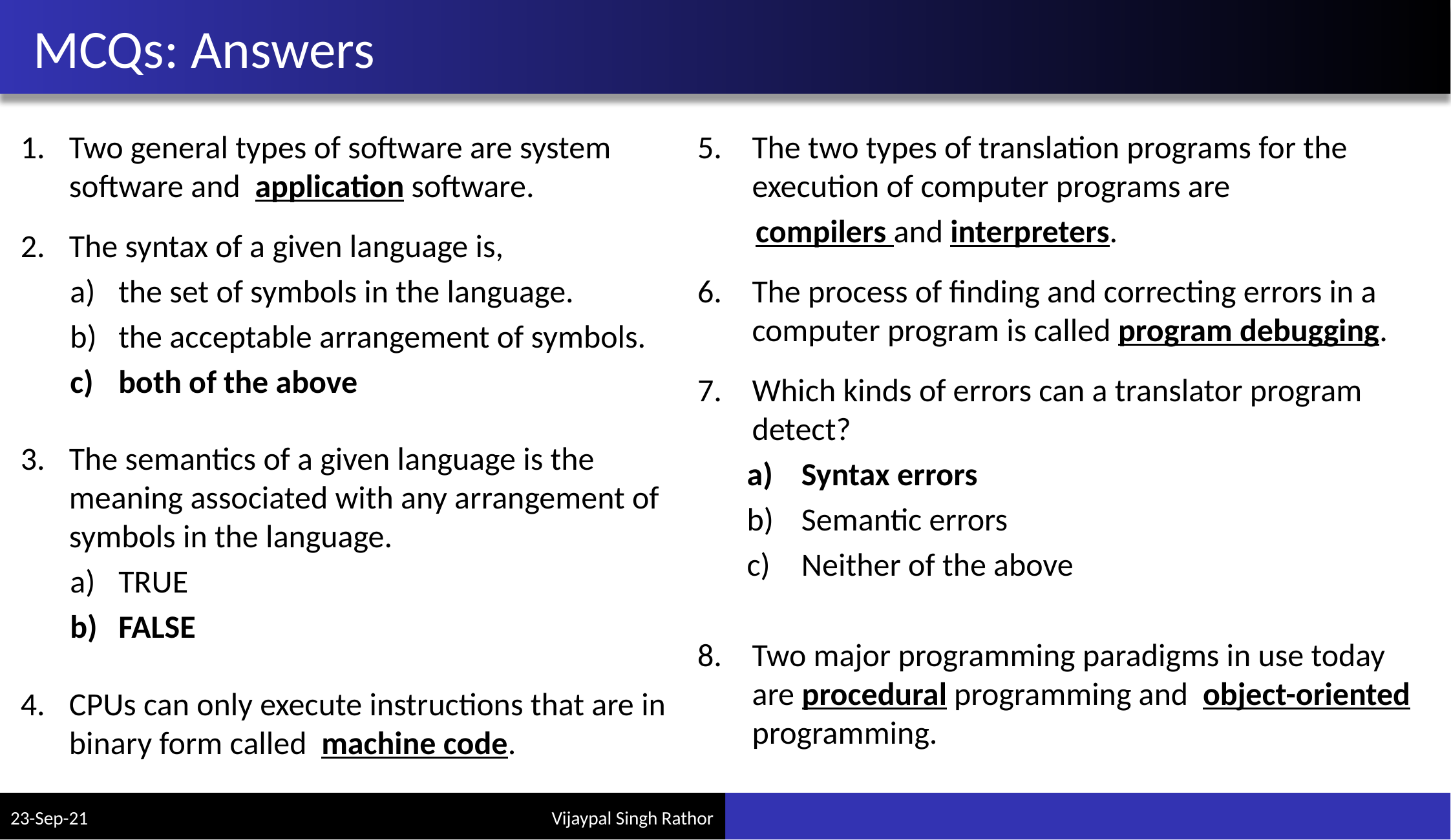

# MCQs: Answers
Two general types of software are system software and  application software.

The syntax of a given language is,
the set of symbols in the language.
the acceptable arrangement of symbols.
both of the above

The semantics of a given language is the meaning associated with any arrangement of symbols in the language.
TRUE
FALSE

CPUs can only execute instructions that are in binary form called  machine code.
The two types of translation programs for the execution of computer programs are
        compilers and interpreters.

The process of finding and correcting errors in a computer program is called program debugging.

Which kinds of errors can a translator program detect?
Syntax errors
Semantic errors
Neither of the above

Two major programming paradigms in use today are procedural programming and  object-oriented  programming.
23-Sep-21